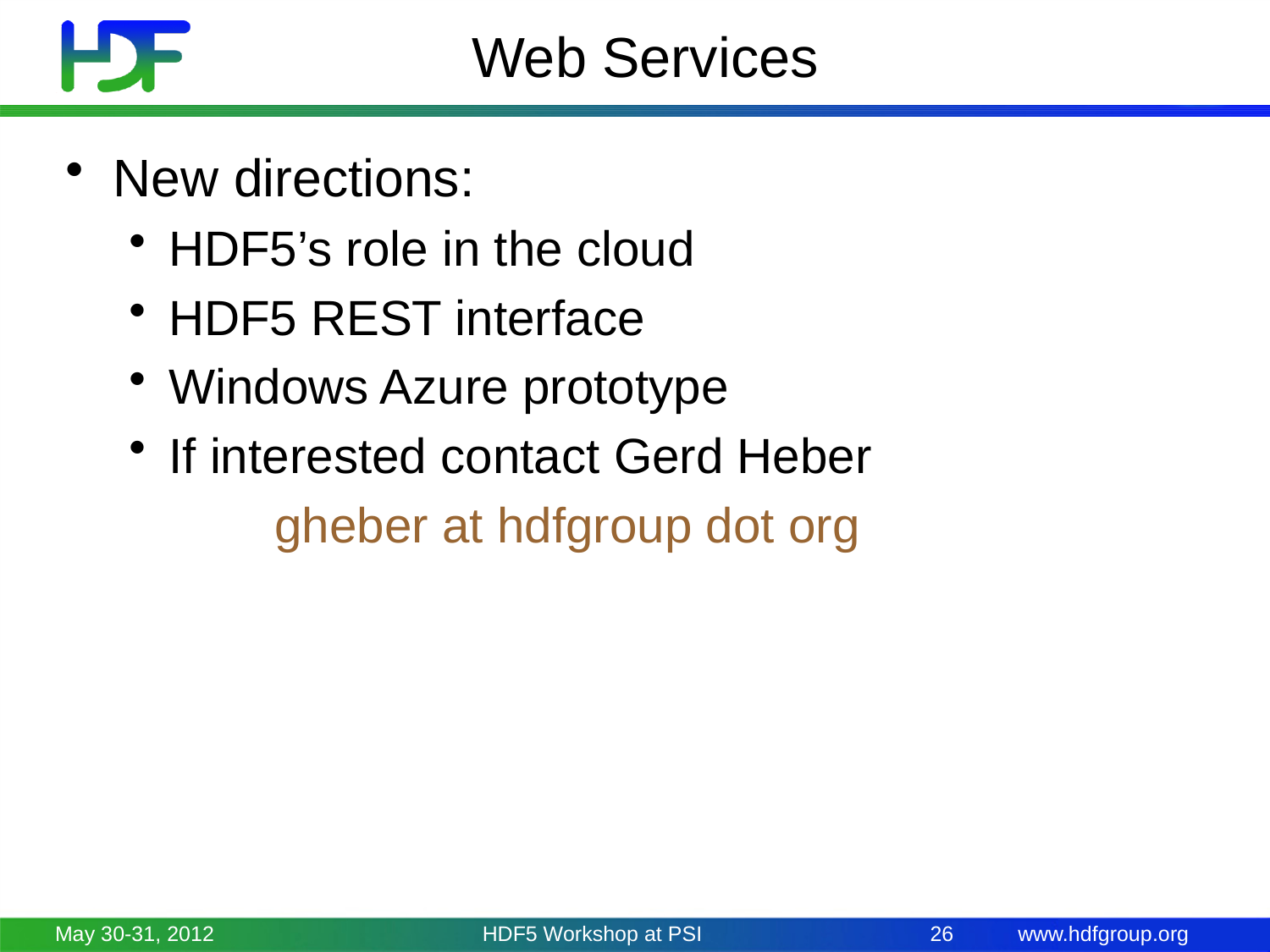

# Web Services
New directions:
HDF5’s role in the cloud
HDF5 REST interface
Windows Azure prototype
If interested contact Gerd Heber
          gheber at hdfgroup dot org

May 30-31, 2012
HDF5 Workshop at PSI
26